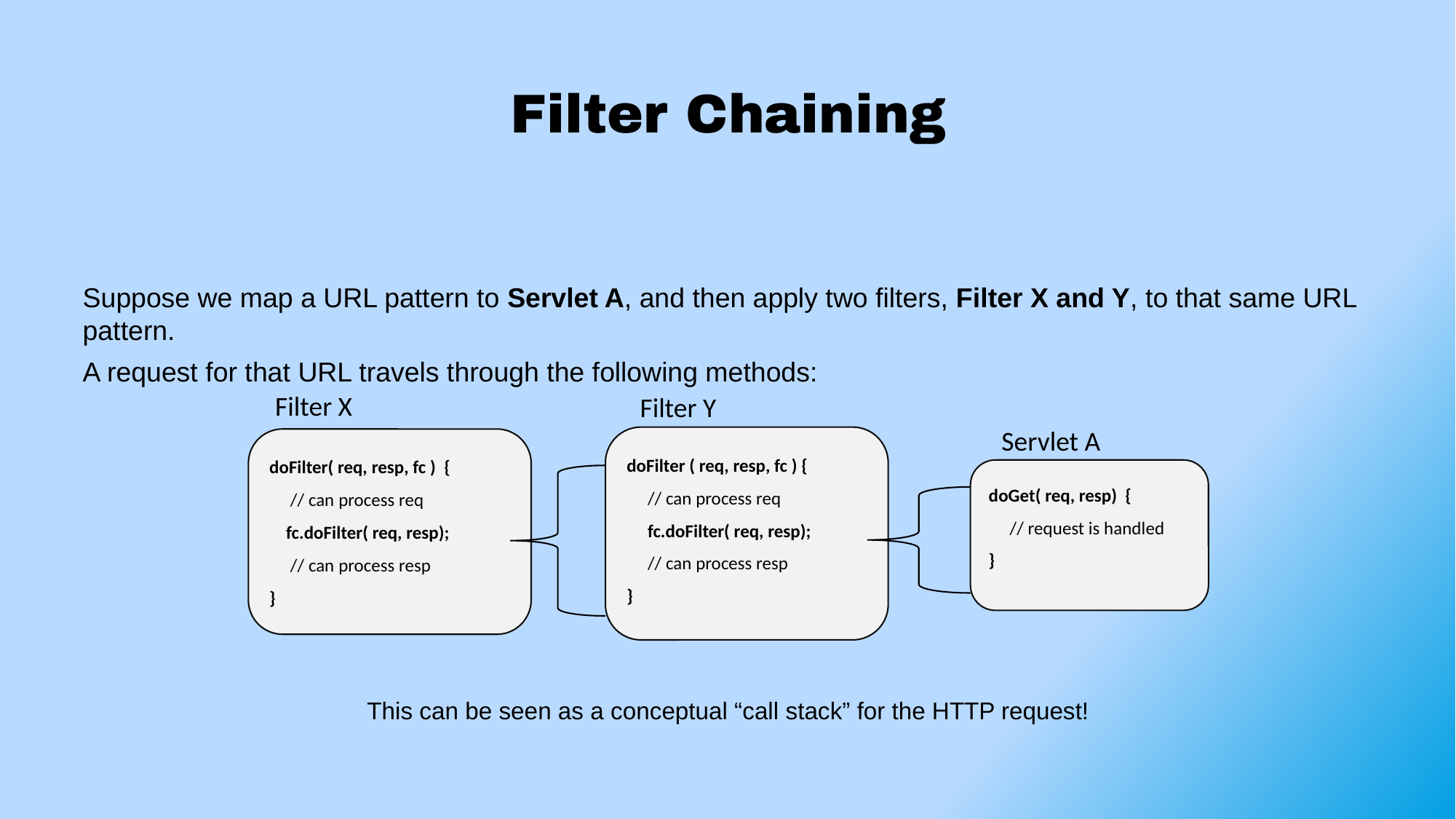

# Filter Chaining
Suppose we map a URL pattern to Servlet A, and then apply two filters, Filter X and Y, to that same URL pattern.
A request for that URL travels through the following methods:

This can be seen as a conceptual “call stack” for the HTTP request!

Filter X
Filter Y
Servlet A
doFilter ( req, resp, fc ) {
     // can process req
     fc.doFilter( req, resp);
     // can process resp
}
doFilter( req, resp, fc )  {
     // can process req
    fc.doFilter( req, resp);
     // can process resp
}
doGet( req, resp)  {
     // request is handled
}